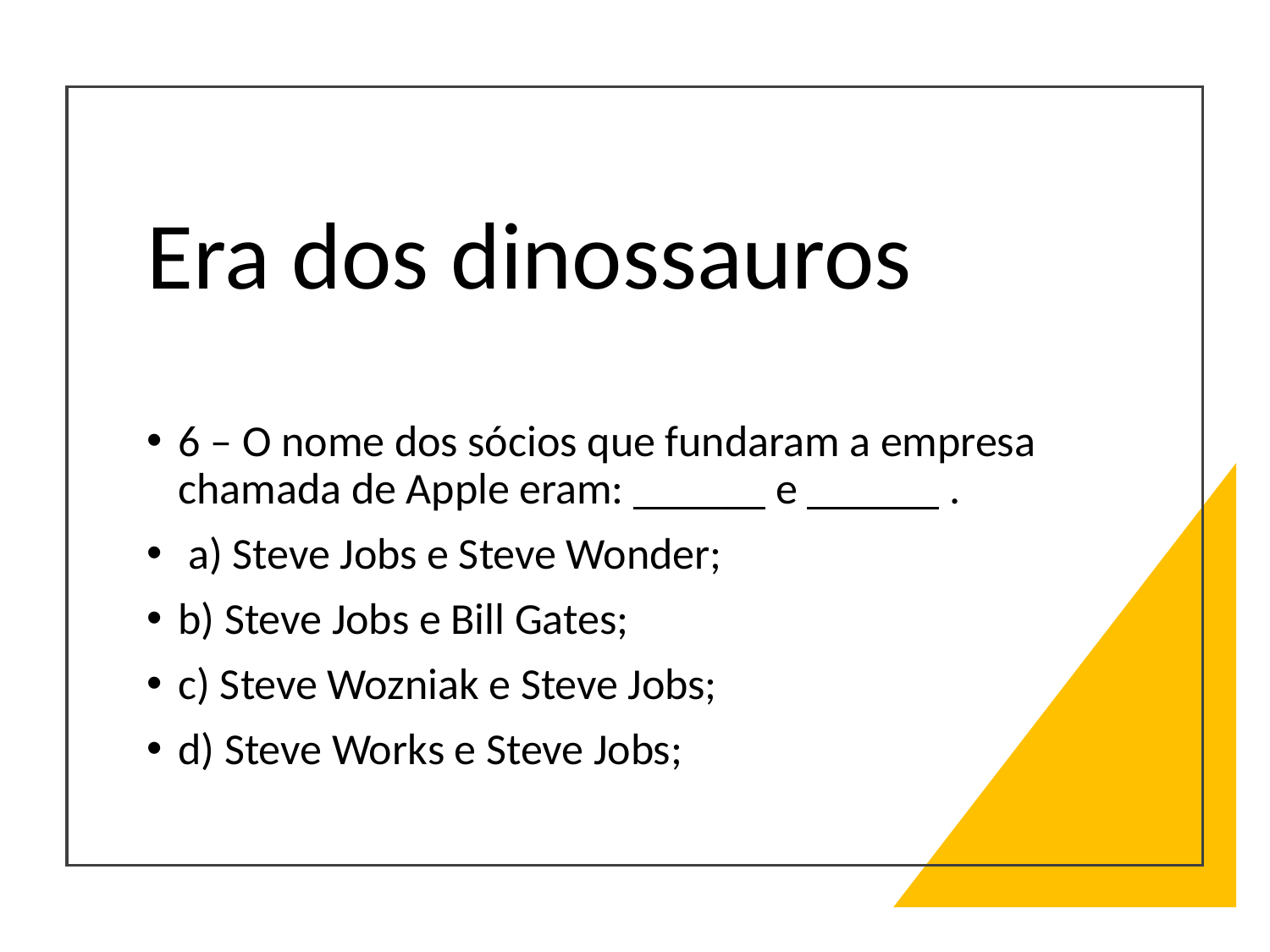

# Era dos dinossauros
6 – O nome dos sócios que fundaram a empresa chamada de Apple eram: ______ e ______ .
 a) Steve Jobs e Steve Wonder;
b) Steve Jobs e Bill Gates;
c) Steve Wozniak e Steve Jobs;
d) Steve Works e Steve Jobs;